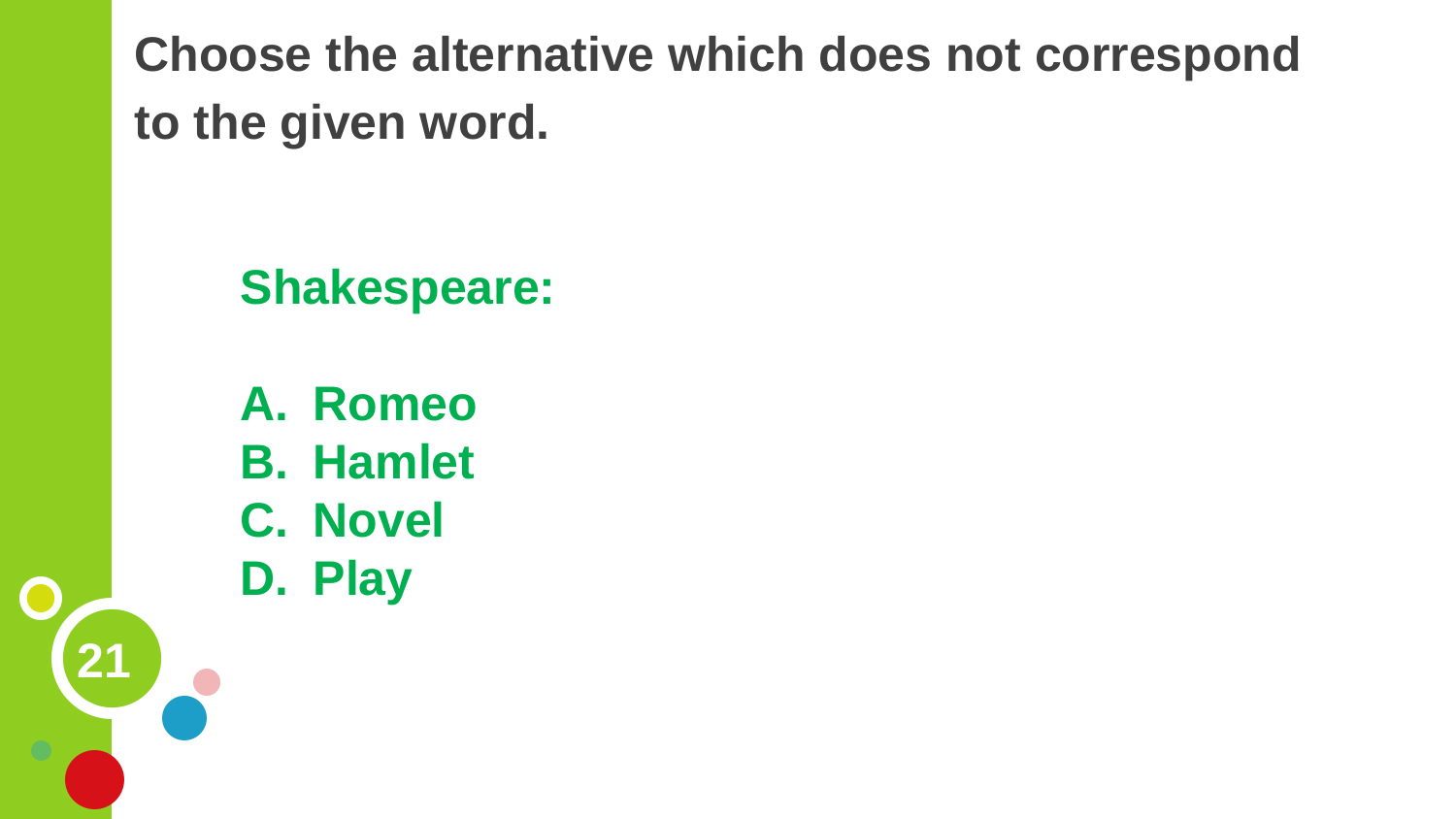

Choose the alternative which does not correspond
to the given word.

Shakespeare:

Romeo
Hamlet
Novel
Play
21